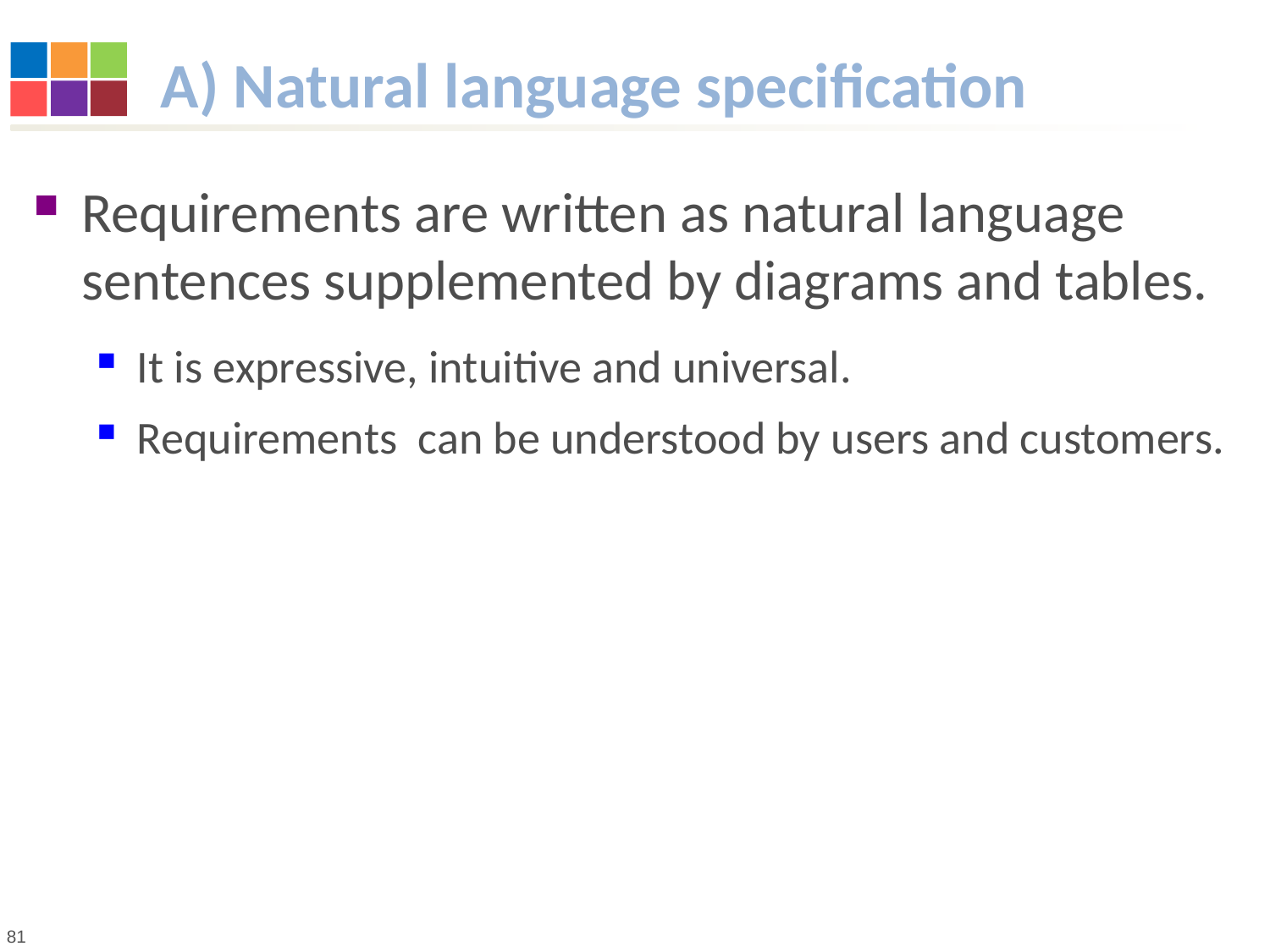

# A) Natural language specification
Requirements are written as natural language sentences supplemented by diagrams and tables.
It is expressive, intuitive and universal.
Requirements  can be understood by users and customers.